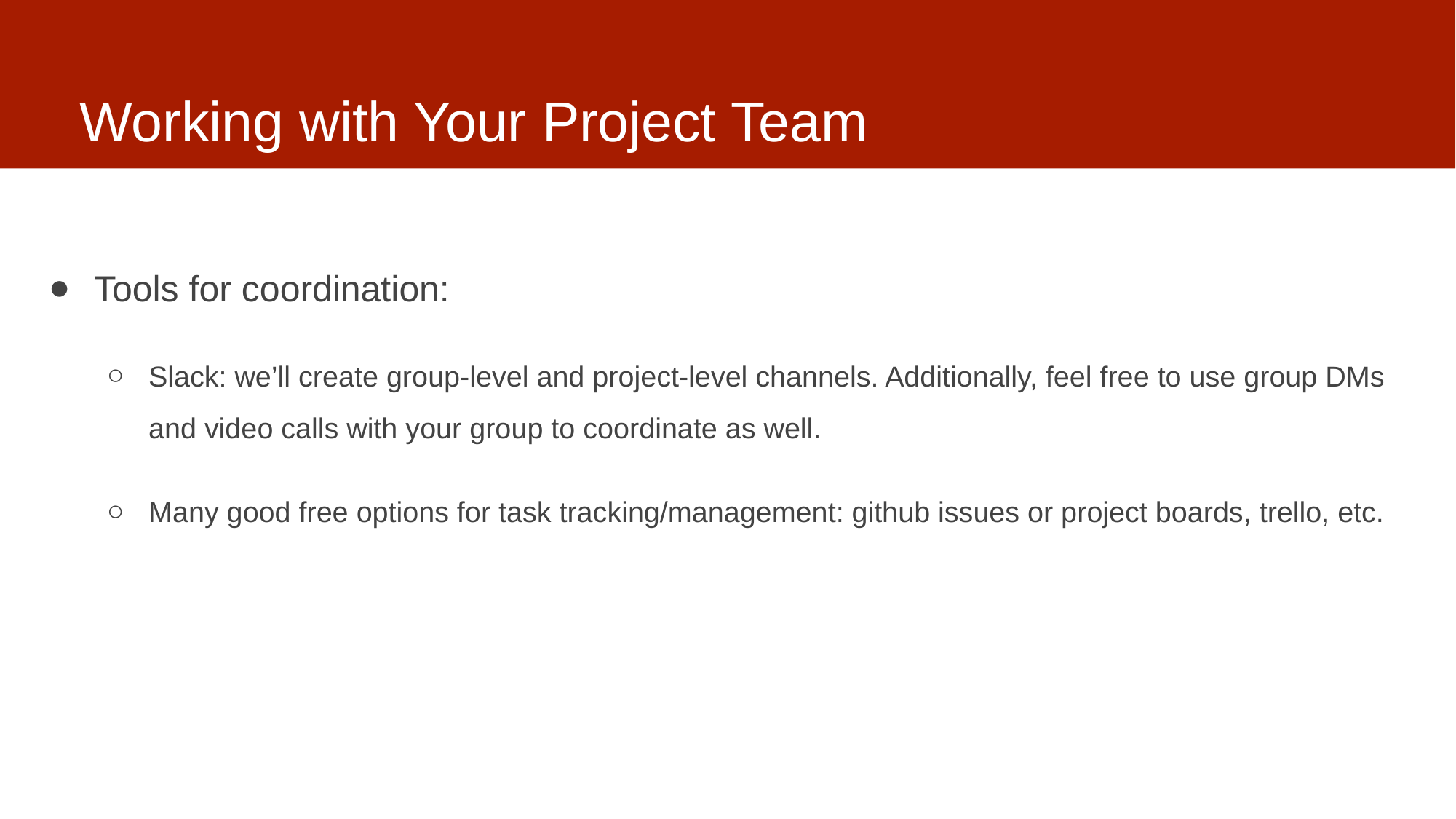

# Working with Your Project Team

Tools for coordination:
Slack: we’ll create group-level and project-level channels. Additionally, feel free to use group DMs and video calls with your group to coordinate as well.
Many good free options for task tracking/management: github issues or project boards, trello, etc.